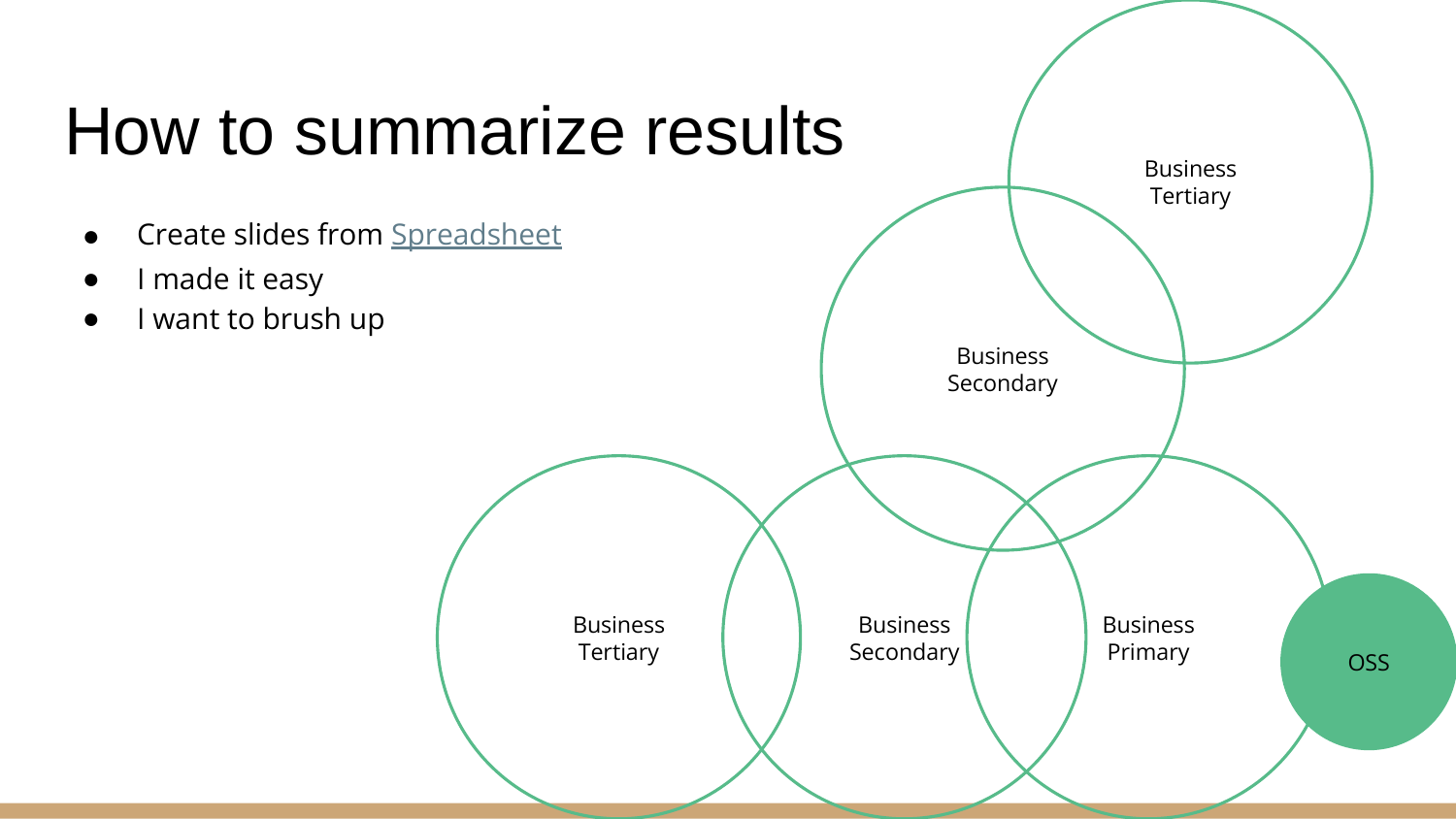

Business
Tertiary
# How to summarize results
Business
Secondary
Create slides from Spreadsheet
I made it easy
I want to brush up
Business
Tertiary
Business
Secondary
Business
Primary
OSS